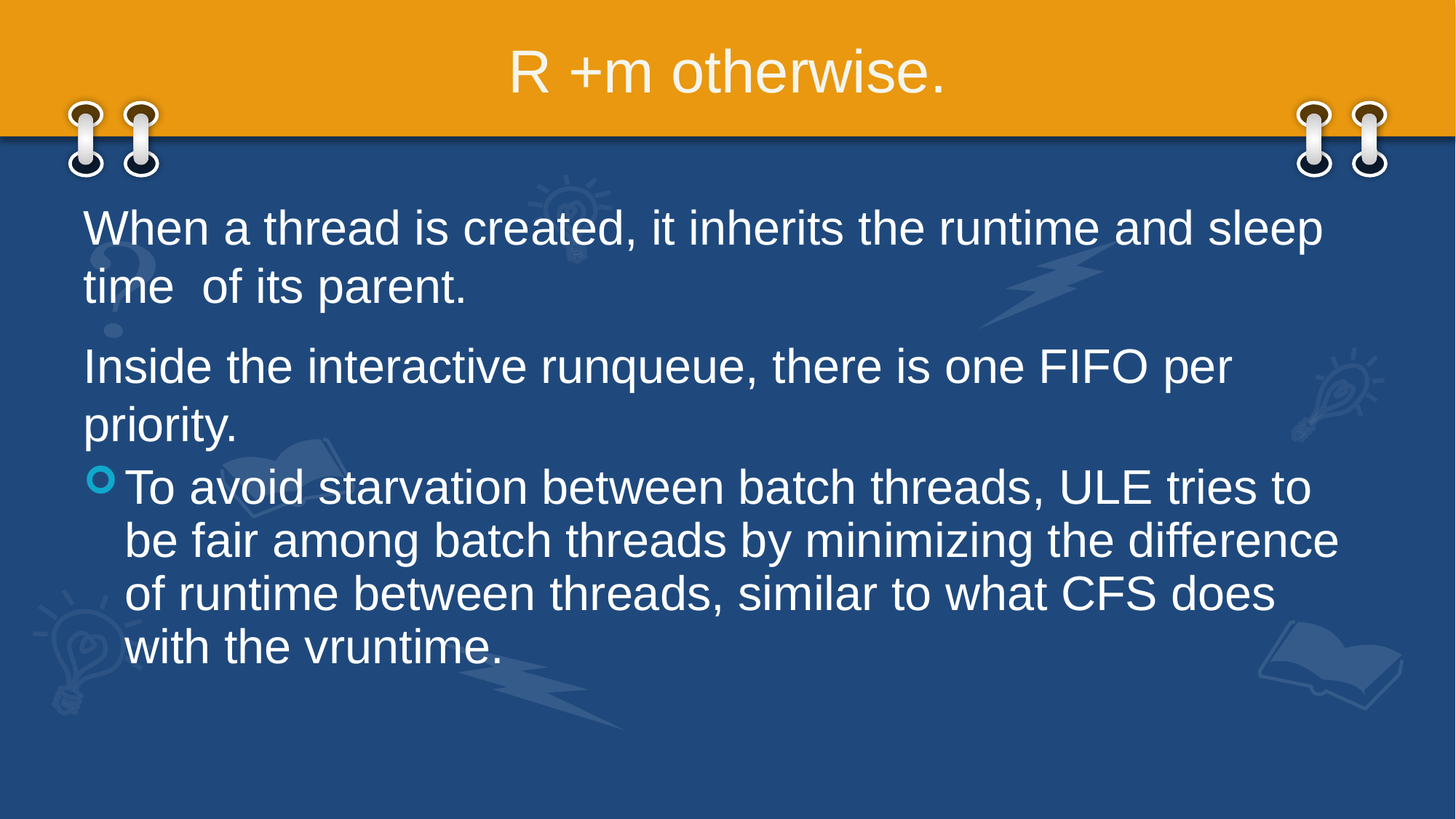

# R +m otherwise.
When a thread is created, it inherits the runtime and sleep time  of its parent.
Inside the interactive runqueue, there is one FIFO per priority.
To avoid starvation between batch threads, ULE tries to be fair among batch threads by minimizing the difference of runtime between threads, similar to what CFS does with the vruntime.